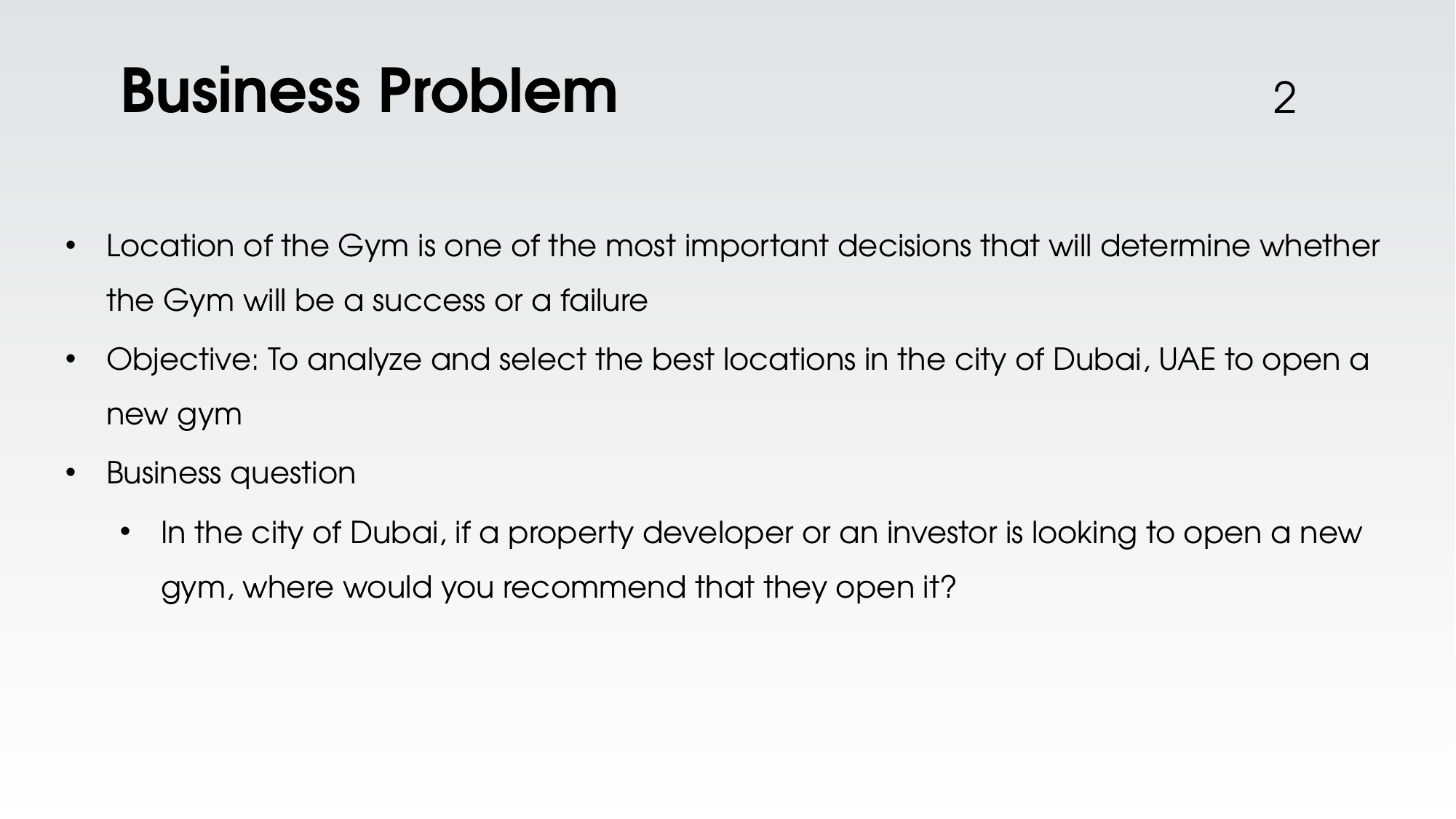

# Business Problem
2
Location of the Gym is one of the most important decisions that will determine whether the Gym will be a success or a failure
Objective: To analyze and select the best locations in the city of Dubai, UAE to open a new gym
Business question
In the city of Dubai, if a property developer or an investor is looking to open a new gym, where would you recommend that they open it?